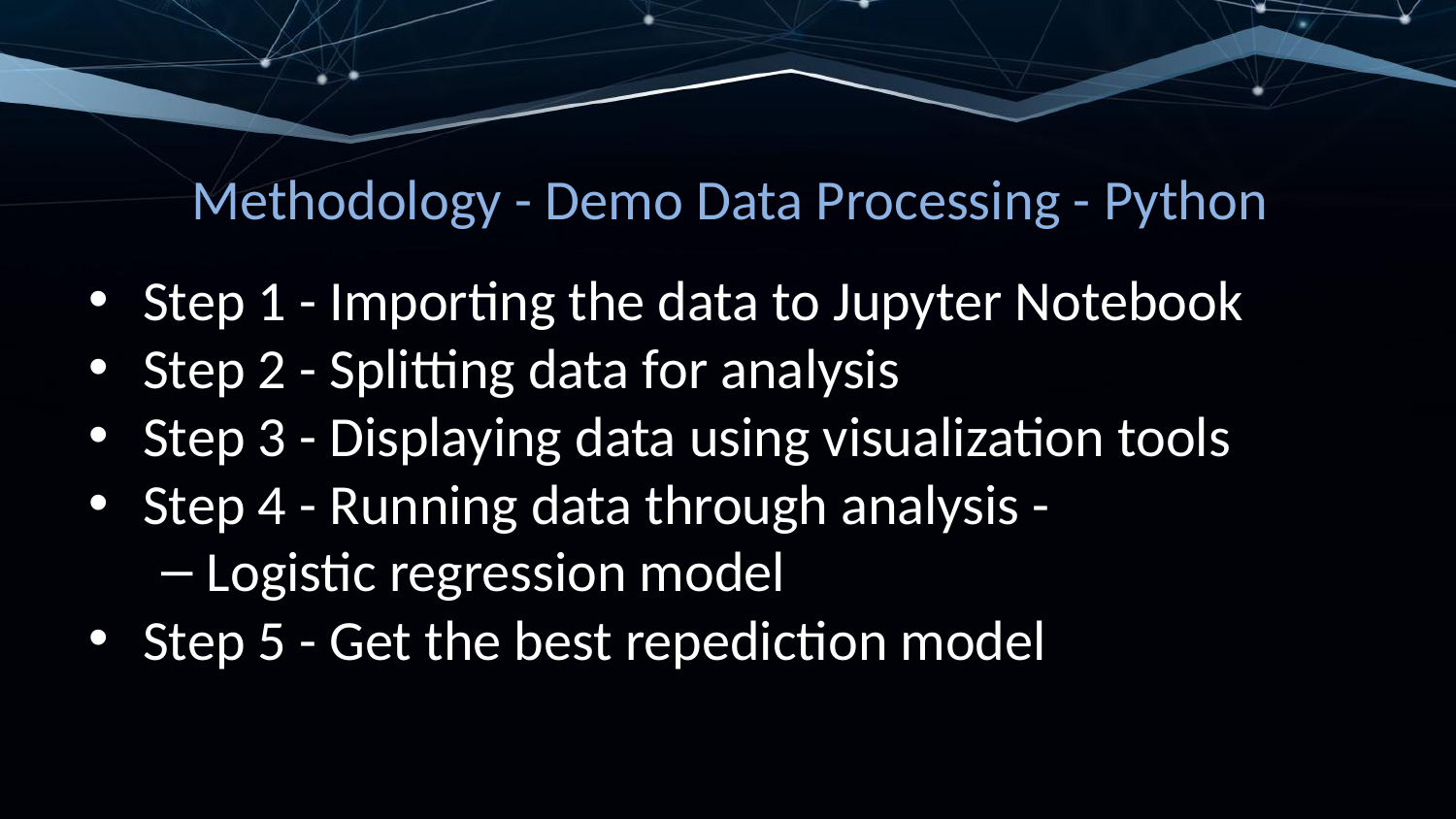

# Methodology - Demo Data Processing - Python
Step 1 - Importing the data to Jupyter Notebook
Step 2 - Splitting data for analysis
Step 3 - Displaying data using visualization tools
Step 4 - Running data through analysis -
Logistic regression model
Step 5 - Get the best repediction model